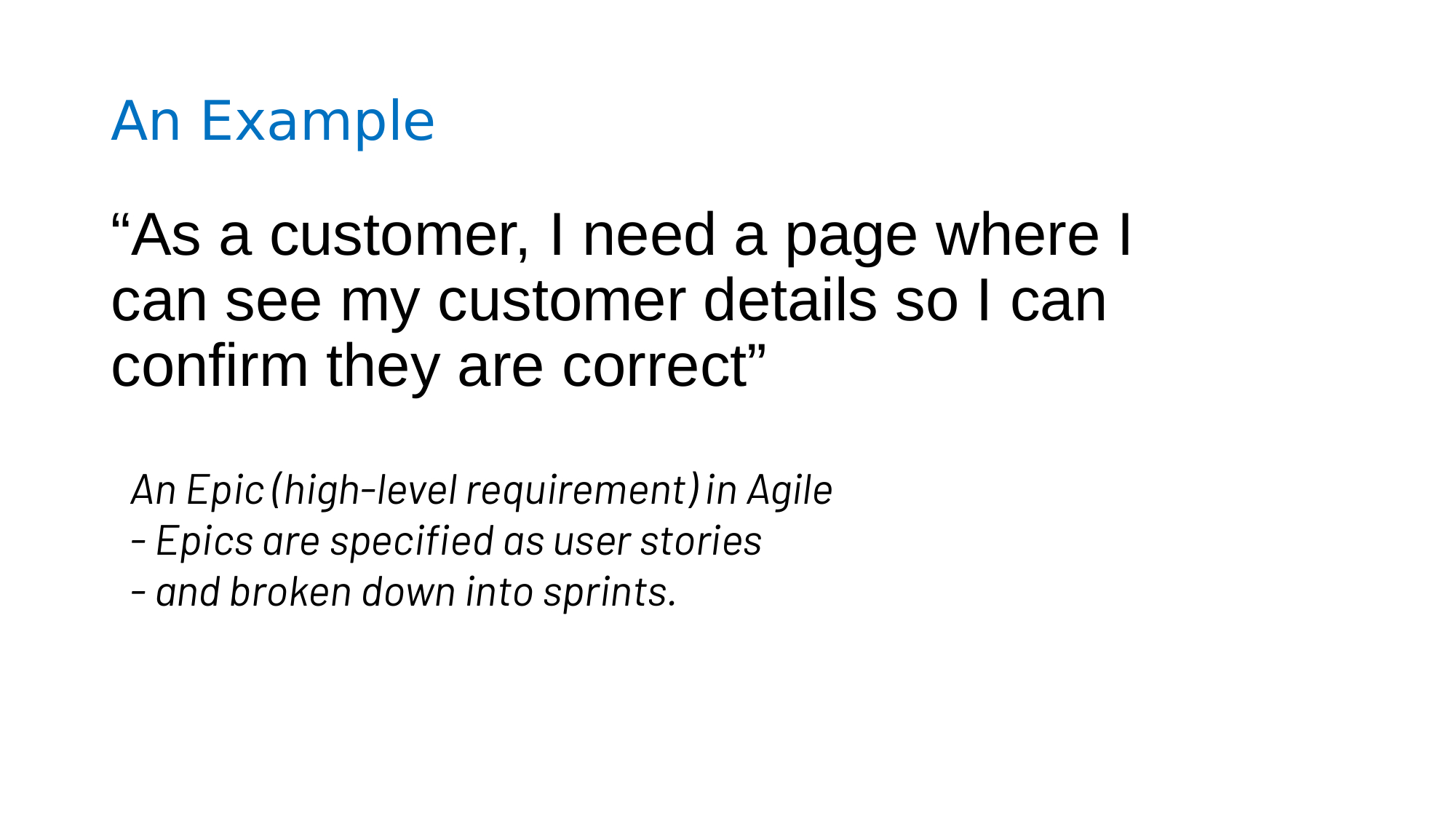

# An Example
“As a customer, I need a page where I can see my customer details so I can confirm they are correct”
An Epic (high-level requirement) in Agile
- Epics are specified as user stories
- and broken down into sprints.